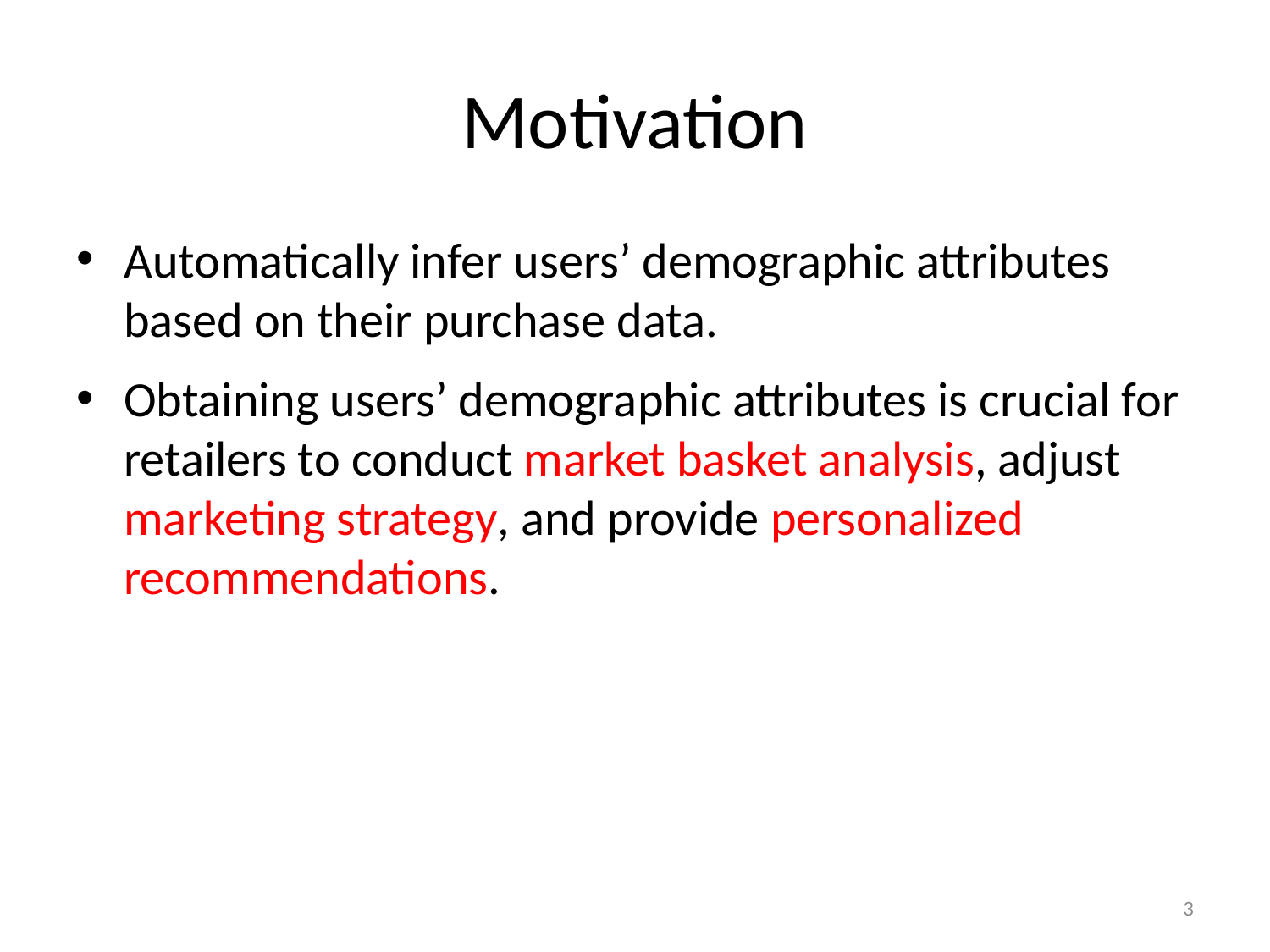

# Motivation
Automatically infer users’ demographic attributes based on their purchase data.
Obtaining users’ demographic attributes is crucial for retailers to conduct market basket analysis, adjust marketing strategy, and provide personalized recommendations.

3